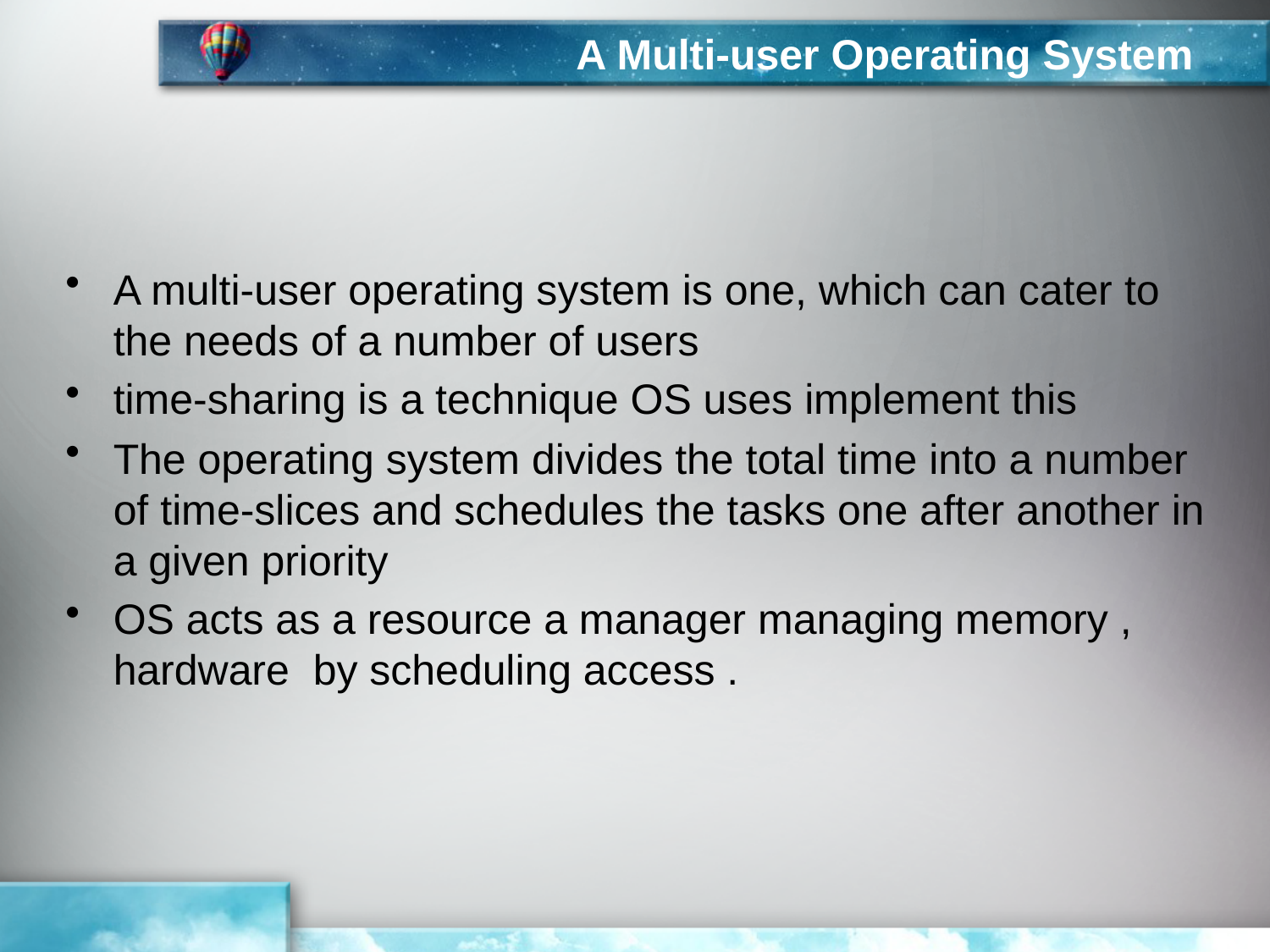

# A Multi-user Operating System

A multi-user operating system is one, which can cater to the needs of a number of users
time-sharing is a technique OS uses implement this
The operating system divides the total time into a number of time-slices and schedules the tasks one after another in a given priority
OS acts as a resource a manager managing memory , hardware  by scheduling access .